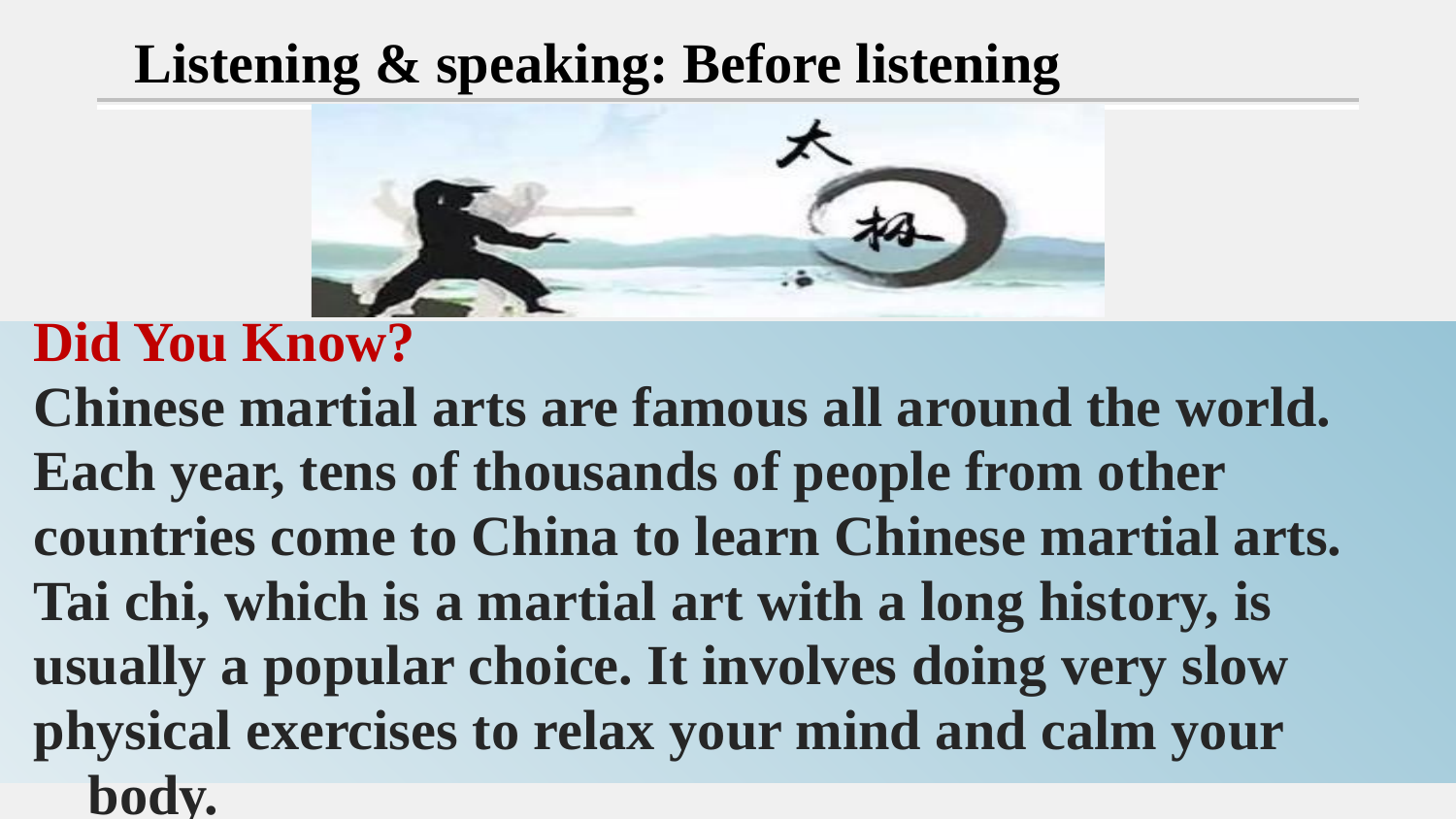

Listening & speaking: Before listening

Did You Know?
Chinese martial arts are famous all around the world.
Each year, tens of thousands of people from other
countries come to China to learn Chinese martial arts.
Tai chi, which is a martial art with a long history, is
usually a popular choice. It involves doing very slow
physical exercises to relax your mind and calm your body.